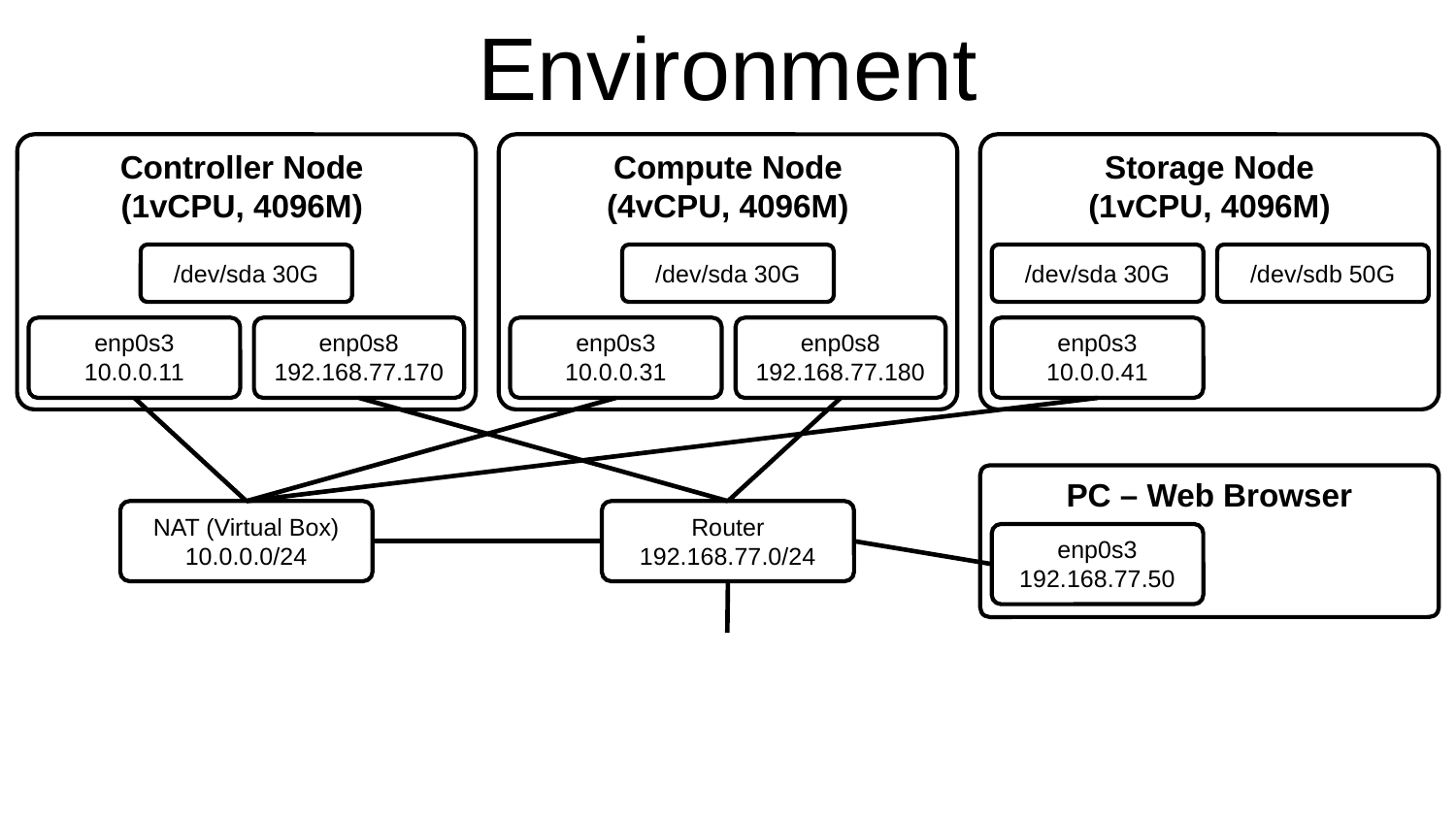

# Environment
Controller Node
(1vCPU, 4096M)
Compute Node
(4vCPU, 4096M)
Storage Node
(1vCPU, 4096M)
/dev/sda 30G
/dev/sda 30G
/dev/sda 30G
/dev/sdb 50G
enp0s3
10.0.0.11

enp0s8
192.168.77.170

enp0s3
10.0.0.31

enp0s8
192.168.77.180

enp0s3
10.0.0.41

PC – Web Browser
NAT (Virtual Box)
10.0.0.0/24
Router
192.168.77.0/24
enp0s3
192.168.77.50